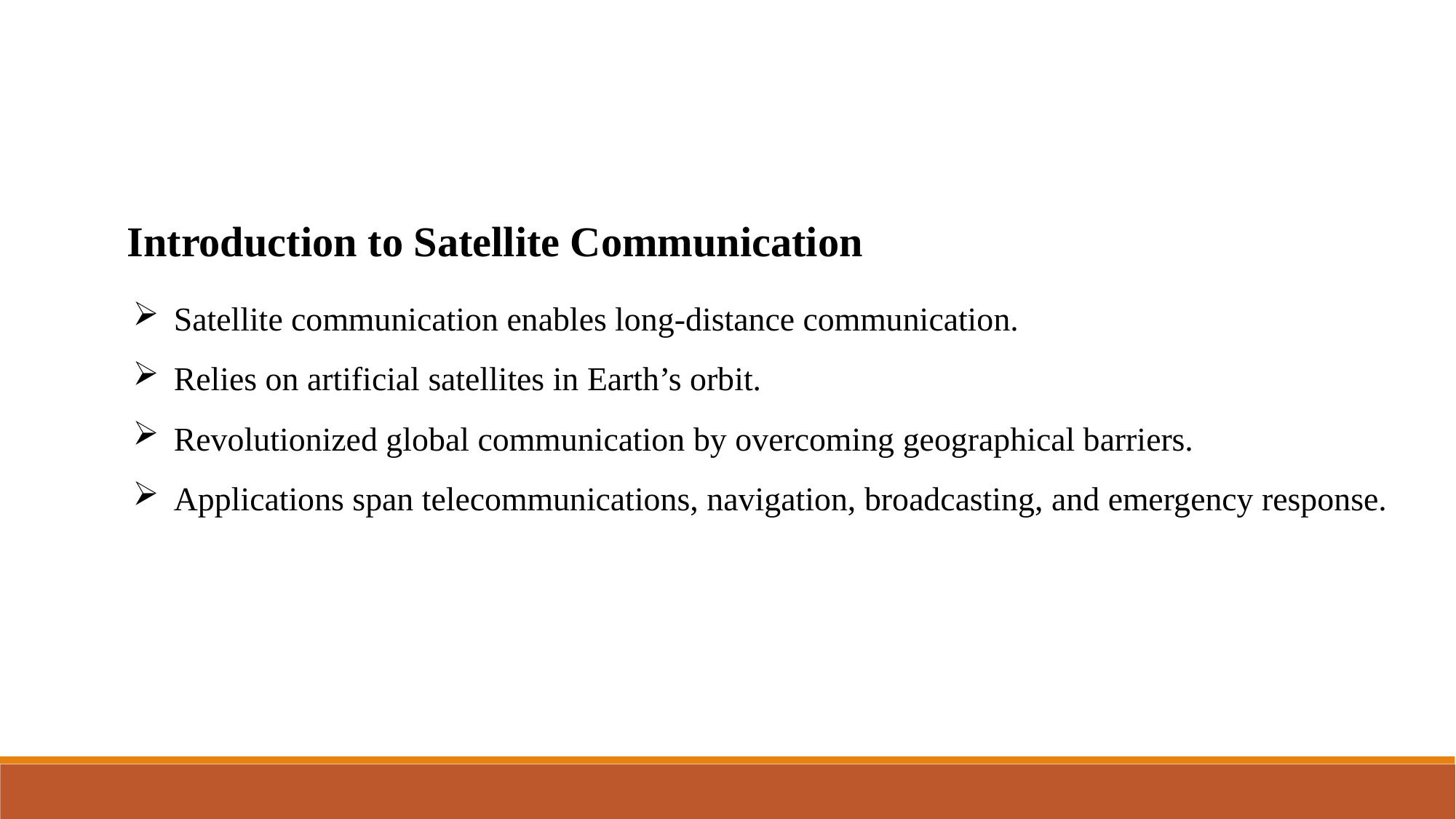

Introduction to Satellite Communication

Satellite communication enables long-distance communication.
Relies on artificial satellites in Earth’s orbit.
Revolutionized global communication by overcoming geographical barriers.
Applications span telecommunications, navigation, broadcasting, and emergency response.